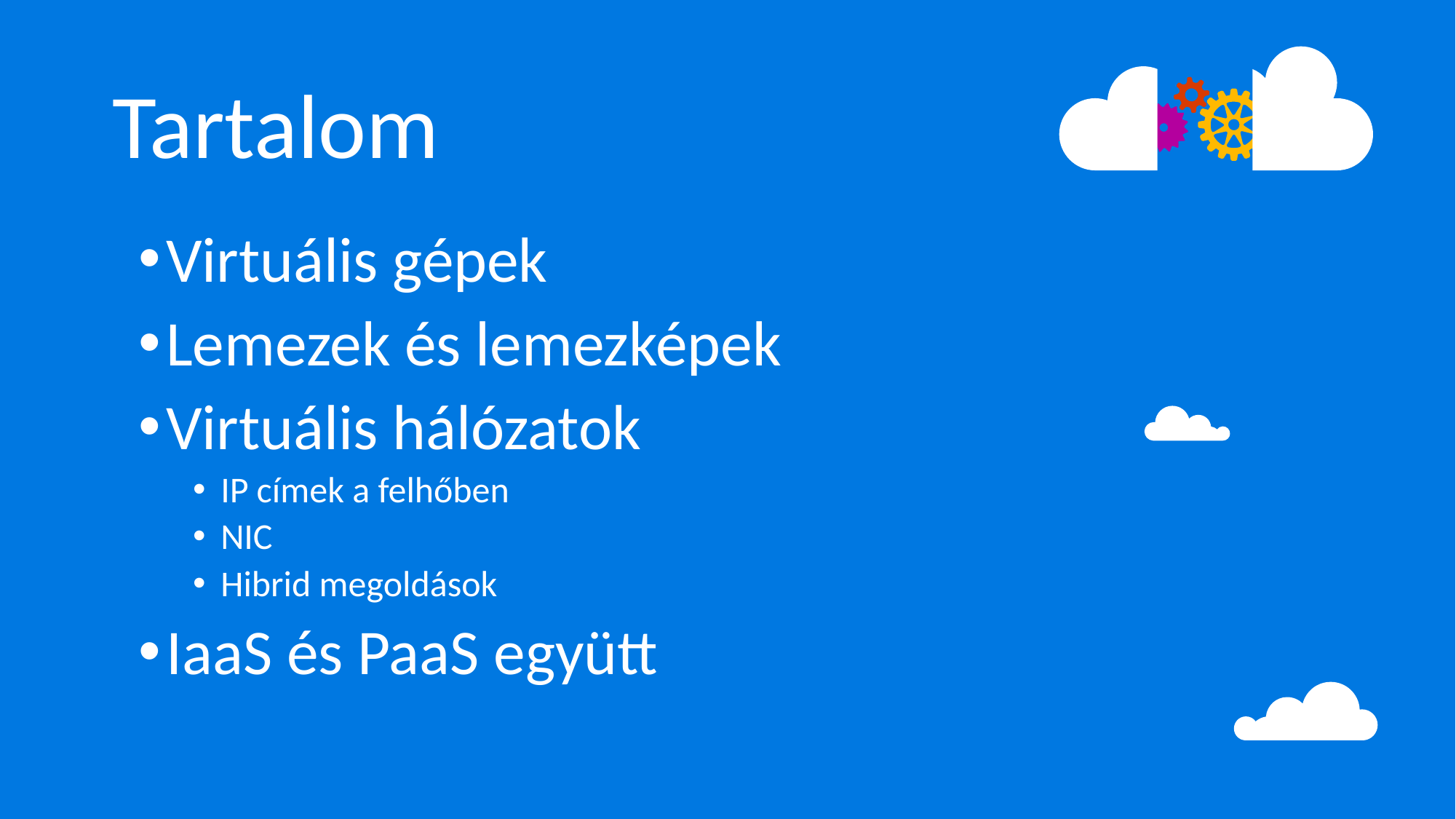

Virtuális gépek
Lemezek és lemezképek
Virtuális hálózatok
IP címek a felhőben
NIC
Hibrid megoldások
IaaS és PaaS együtt